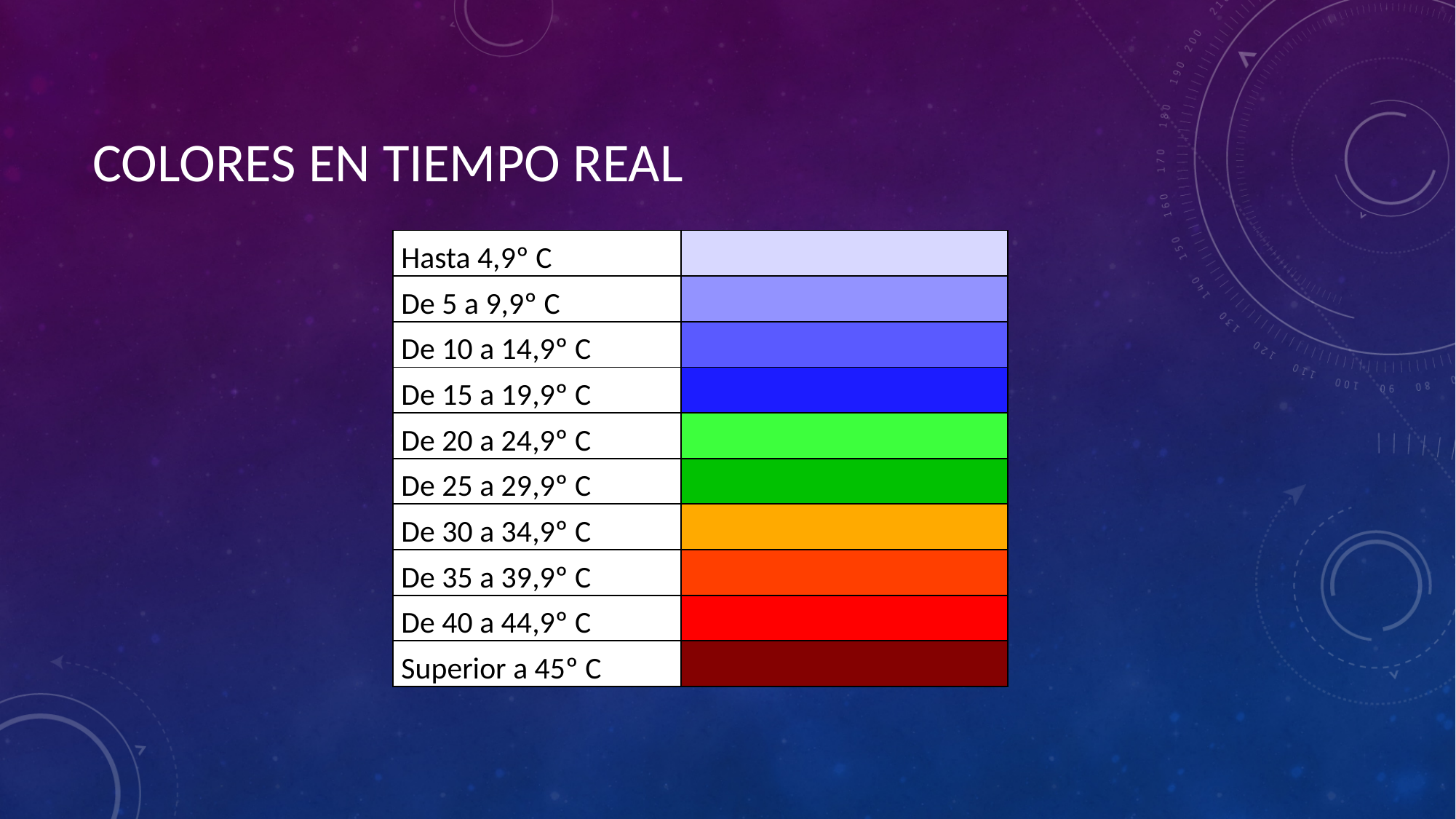

# Colores en tiempo real
| Hasta 4,9º C |  |
| --- | --- |
| De 5 a 9,9º C |  |
| De 10 a 14,9º C |  |
| De 15 a 19,9º C |  |
| De 20 a 24,9º C |  |
| De 25 a 29,9º C |  |
| De 30 a 34,9º C |  |
| De 35 a 39,9º C |  |
| De 40 a 44,9º C |  |
| Superior a 45º C |  |